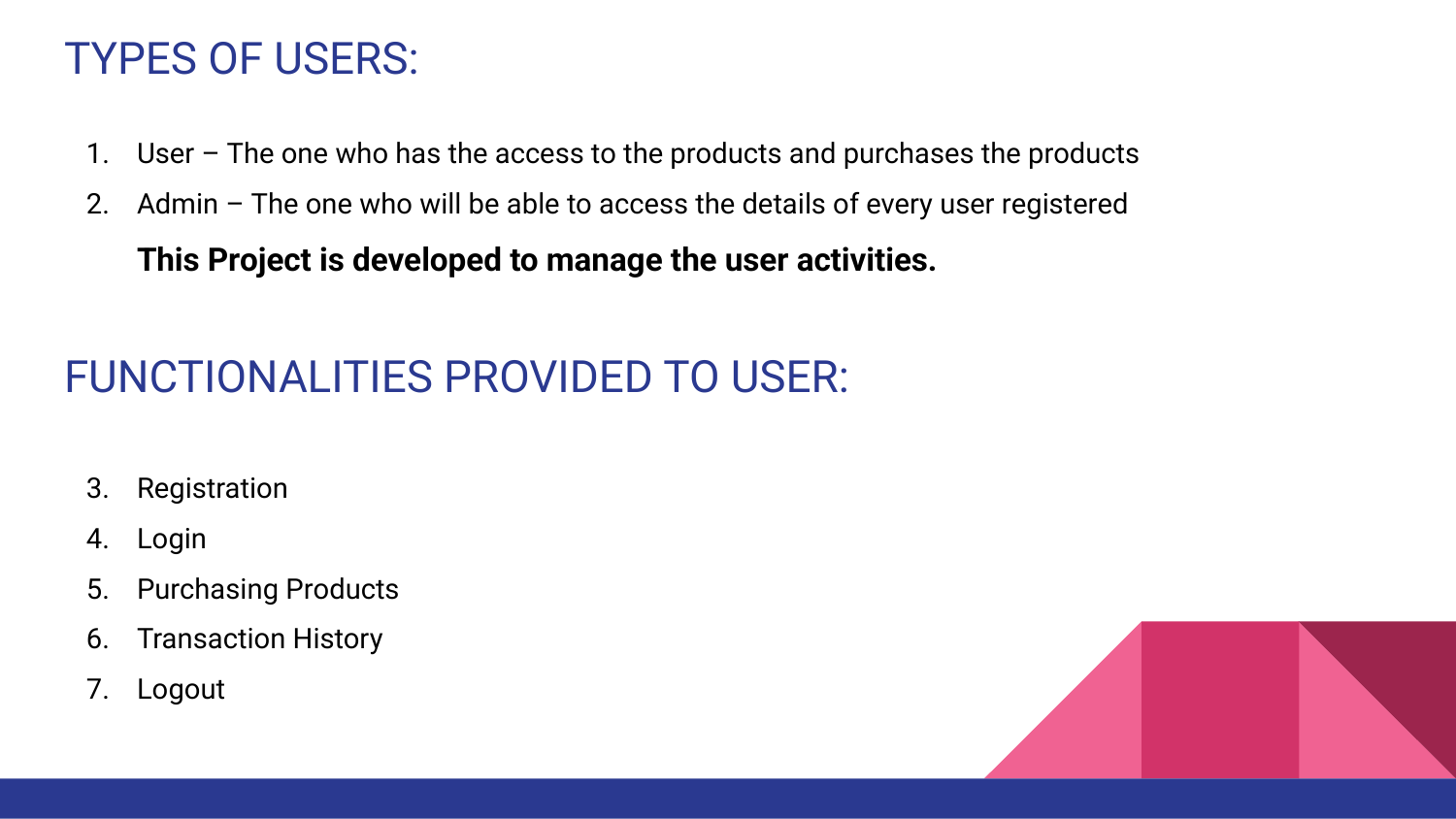

# TYPES OF USERS:
User – The one who has the access to the products and purchases the products
Admin – The one who will be able to access the details of every user registered
This Project is developed to manage the user activities.

FUNCTIONALITIES PROVIDED TO USER:

Registration
Login
Purchasing Products
Transaction History
Logout